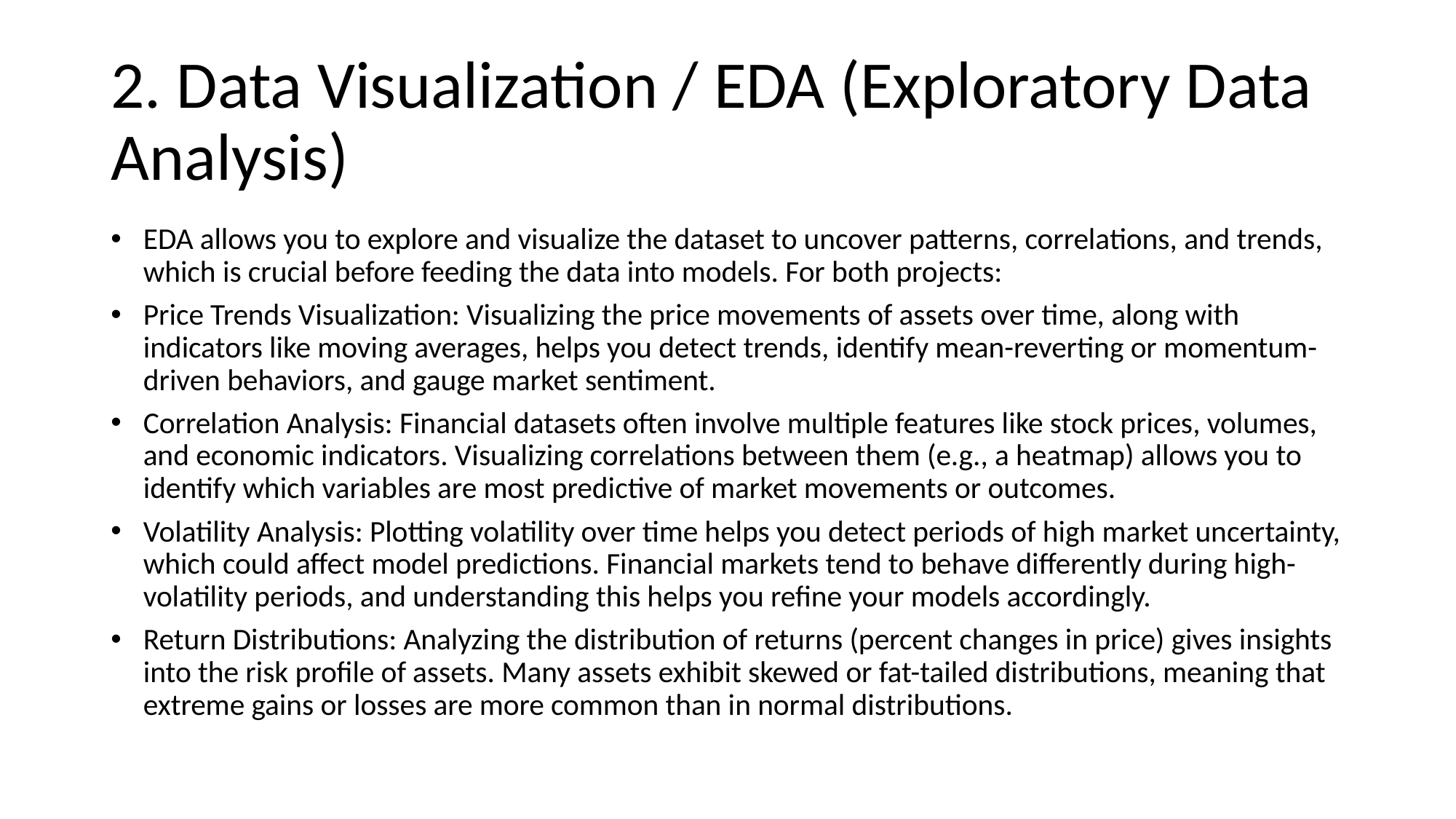

# 2. Data Visualization / EDA (Exploratory Data Analysis)
EDA allows you to explore and visualize the dataset to uncover patterns, correlations, and trends, which is crucial before feeding the data into models. For both projects:
Price Trends Visualization: Visualizing the price movements of assets over time, along with indicators like moving averages, helps you detect trends, identify mean-reverting or momentum-driven behaviors, and gauge market sentiment.
Correlation Analysis: Financial datasets often involve multiple features like stock prices, volumes, and economic indicators. Visualizing correlations between them (e.g., a heatmap) allows you to identify which variables are most predictive of market movements or outcomes.
Volatility Analysis: Plotting volatility over time helps you detect periods of high market uncertainty, which could affect model predictions. Financial markets tend to behave differently during high-volatility periods, and understanding this helps you refine your models accordingly.
Return Distributions: Analyzing the distribution of returns (percent changes in price) gives insights into the risk profile of assets. Many assets exhibit skewed or fat-tailed distributions, meaning that extreme gains or losses are more common than in normal distributions.